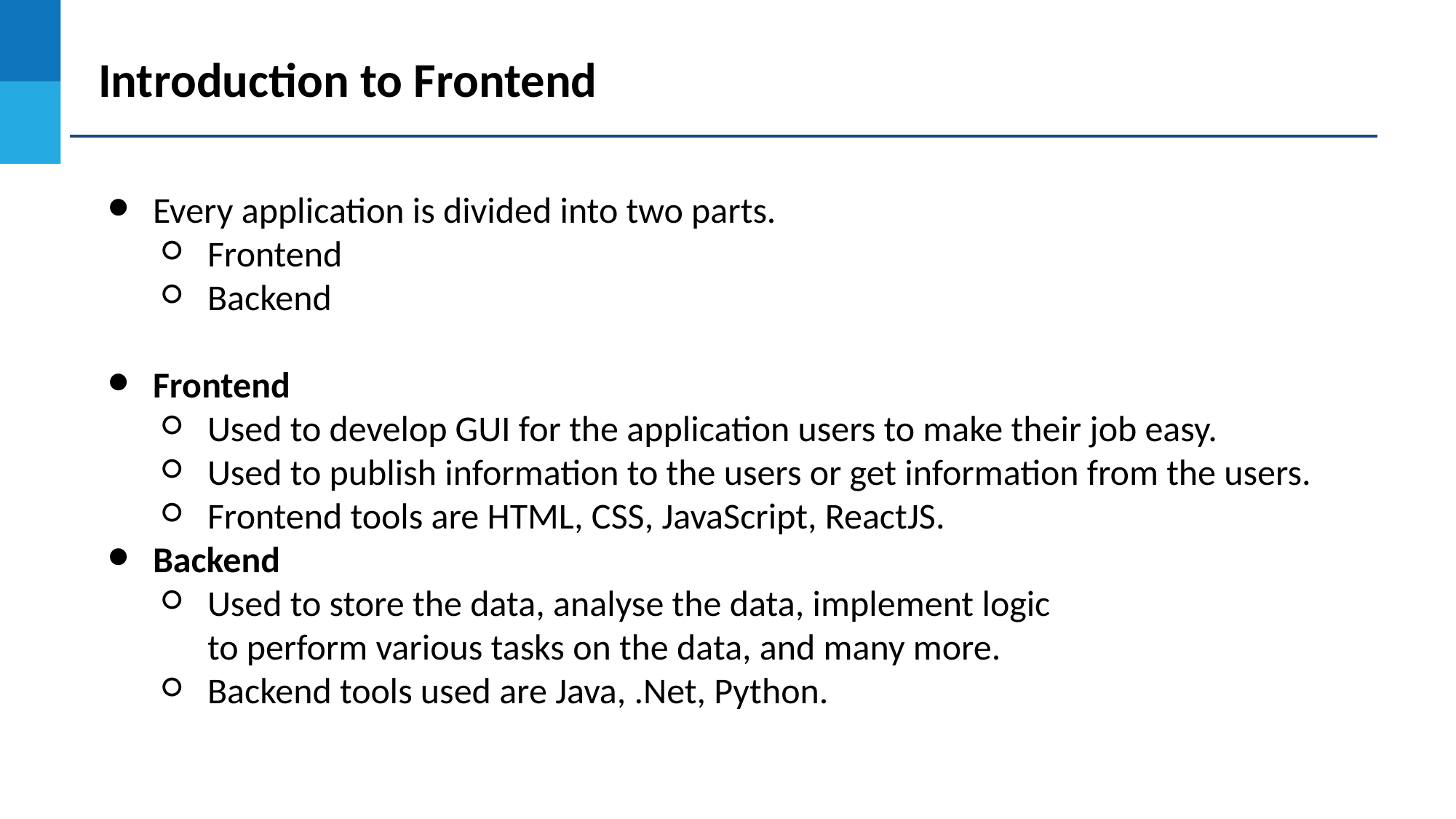

Introduction to Frontend
Every application is divided into two parts.
Frontend
Backend

Frontend
Used to develop GUI for the application users to make their job easy.
Used to publish information to the users or get information from the users.
Frontend tools are HTML, CSS, JavaScript, ReactJS.
Backend
Used to store the data, analyse the data, implement logic
to perform various tasks on the data, and many more.
Backend tools used are Java, .Net, Python.